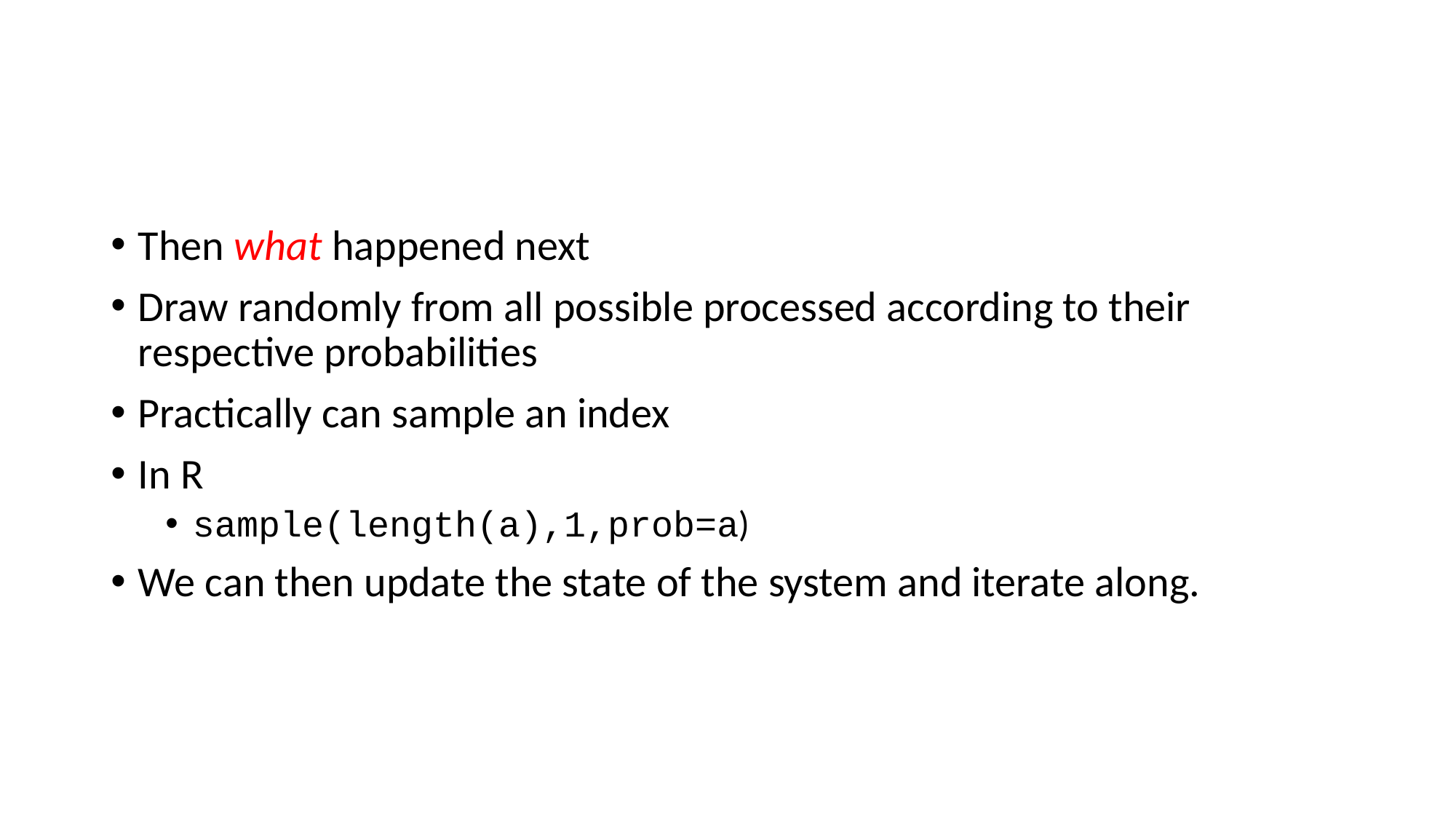

#
Then what happened next
Draw randomly from all possible processed according to their respective probabilities
Practically can sample an index
In R
sample(length(a),1,prob=a)
We can then update the state of the system and iterate along.